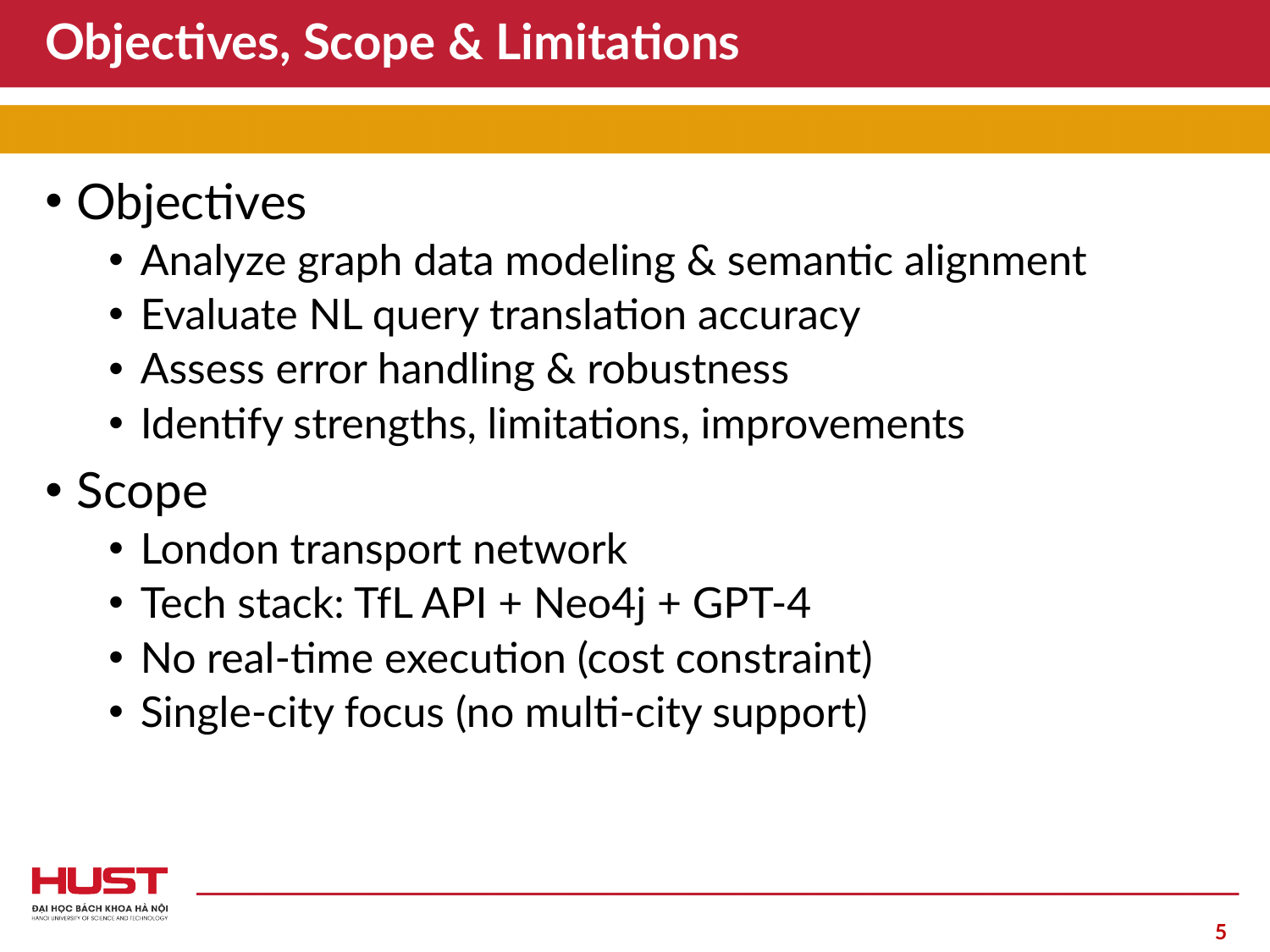

# Objectives, Scope & Limitations
Objectives
Analyze graph data modeling & semantic alignment
Evaluate NL query translation accuracy
Assess error handling & robustness
Identify strengths, limitations, improvements
Scope
London transport network
Tech stack: TfL API + Neo4j + GPT-4
No real-time execution (cost constraint)
Single-city focus (no multi-city support)
5